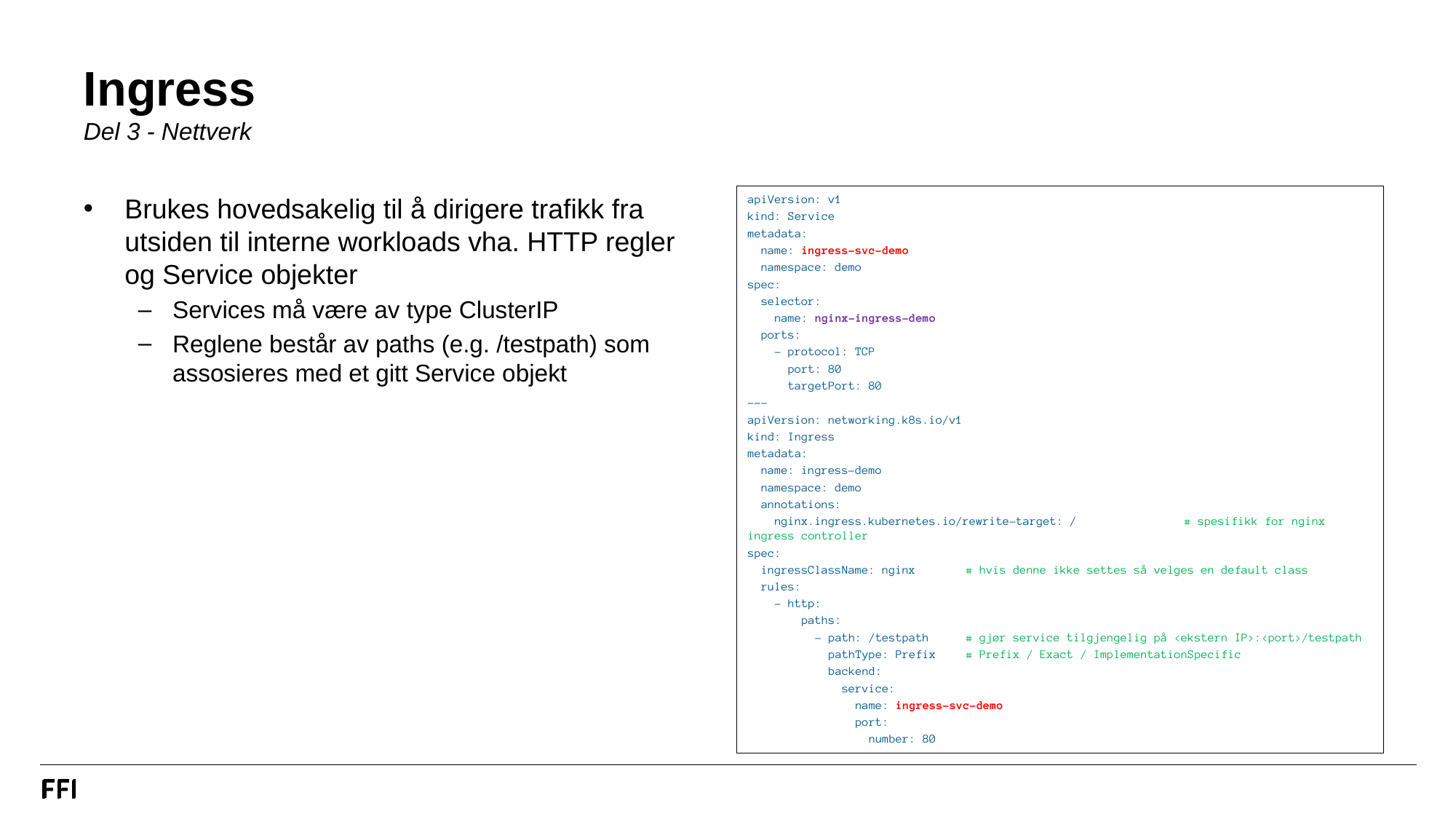

# Ingress Del 3 - Nettverk
Brukes hovedsakelig til å dirigere trafikk fra utsiden til interne workloads vha. HTTP regler og Service objekter
Services må være av type ClusterIP
Reglene består av paths (e.g. /testpath) som assosieres med et gitt Service objekt
apiVersion: v1
kind: Service
metadata:
  name: ingress-svc-demo
  namespace: demo
spec:
  selector:
    name: nginx-ingress-demo
  ports:
    - protocol: TCP
      port: 80
      targetPort: 80
---
apiVersion: networking.k8s.io/v1
kind: Ingress
metadata:
  name: ingress-demo
  namespace: demo
  annotations:
    nginx.ingress.kubernetes.io/rewrite-target: /	# spesifikk for nginx ingress controller
spec:
  ingressClassName: nginx	# hvis denne ikke settes så velges en default class
  rules:
    - http:
        paths:
          - path: /testpath	# gjør service tilgjengelig på <ekstern IP>:<port>/testpath
            pathType: Prefix	# Prefix / Exact / ImplementationSpecific
            backend:
              service:
                name: ingress-svc-demo
                port:
                  number: 80